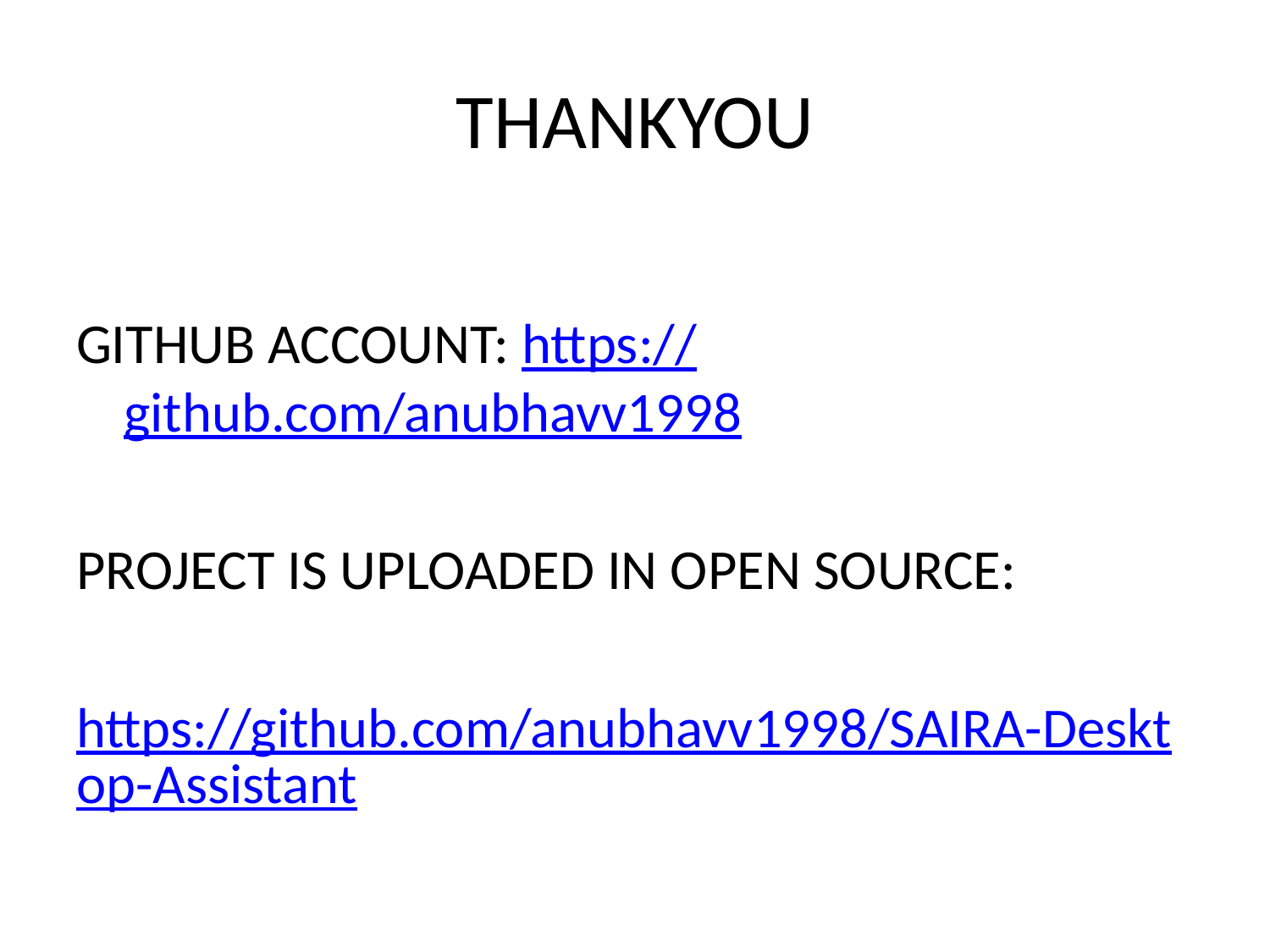

# THANKYOU

GITHUB ACCOUNT: https://github.com/anubhavv1998

PROJECT IS UPLOADED IN OPEN SOURCE:

https://github.com/anubhavv1998/SAIRA-Desktop-Assistant